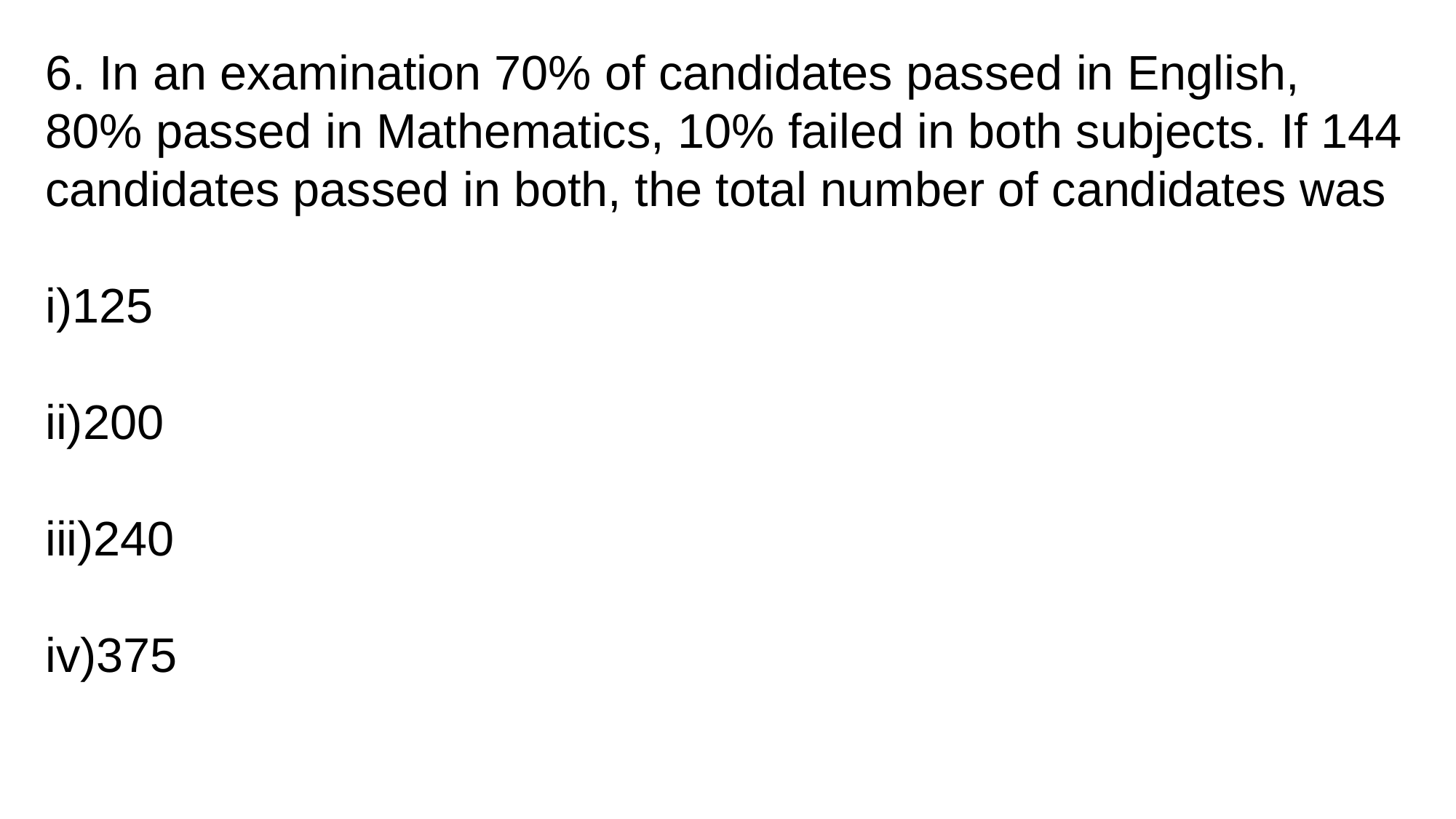

6. In an examination 70% of candidates passed in English, 80% passed in Mathematics, 10% failed in both subjects. If 144 candidates passed in both, the total number of candidates was

i)125

ii)200

iii)240

iv)375